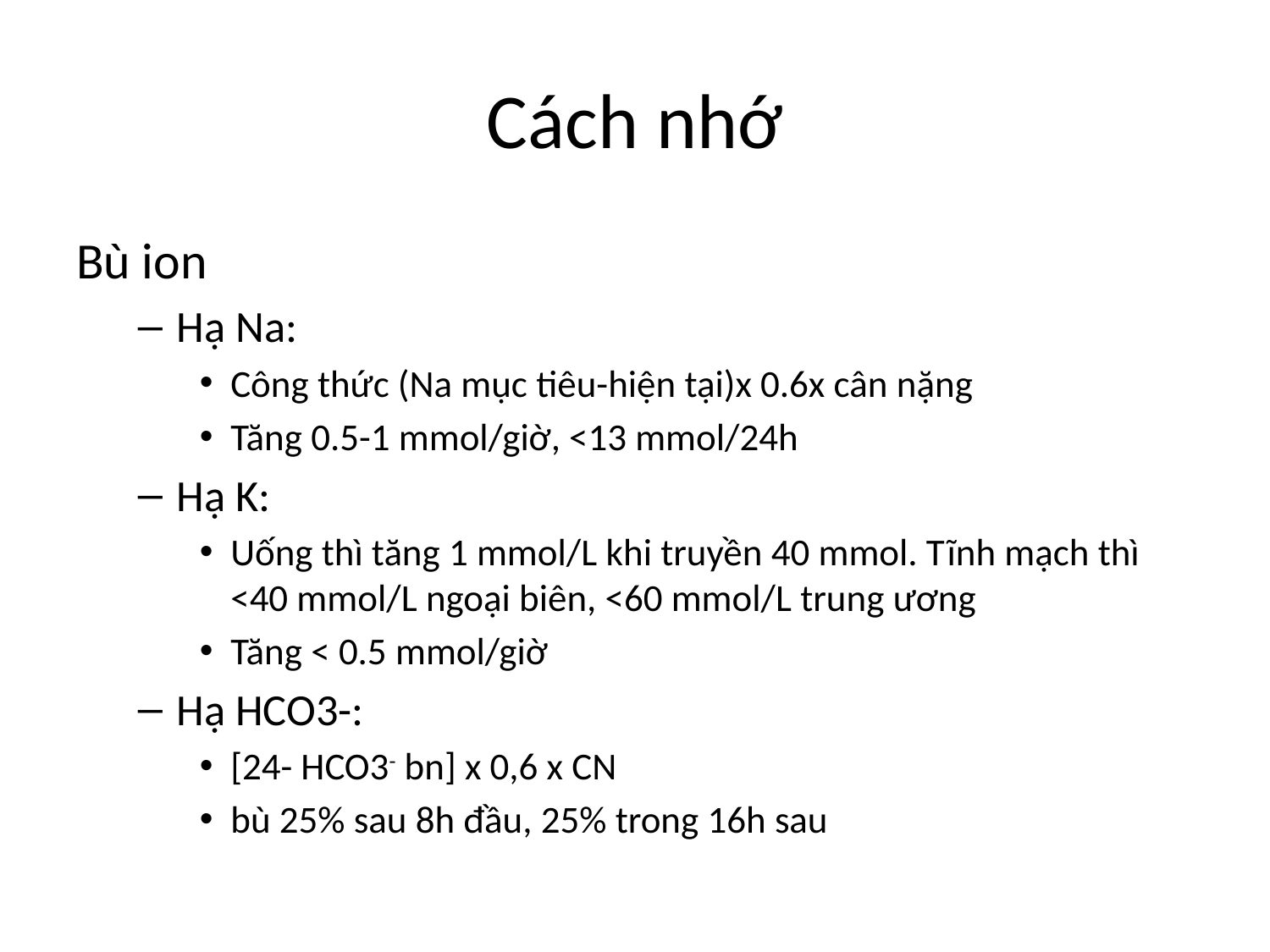

# Cách nhớ
Bù ion
Hạ Na:
Công thức (Na mục tiêu-hiện tại)x 0.6x cân nặng
Tăng 0.5-1 mmol/giờ, <13 mmol/24h
Hạ K:
Uống thì tăng 1 mmol/L khi truyền 40 mmol. Tĩnh mạch thì <40 mmol/L ngoại biên, <60 mmol/L trung ương
Tăng < 0.5 mmol/giờ
Hạ HCO3-:
[24- HCO3- bn] x 0,6 x CN
bù 25% sau 8h đầu, 25% trong 16h sau